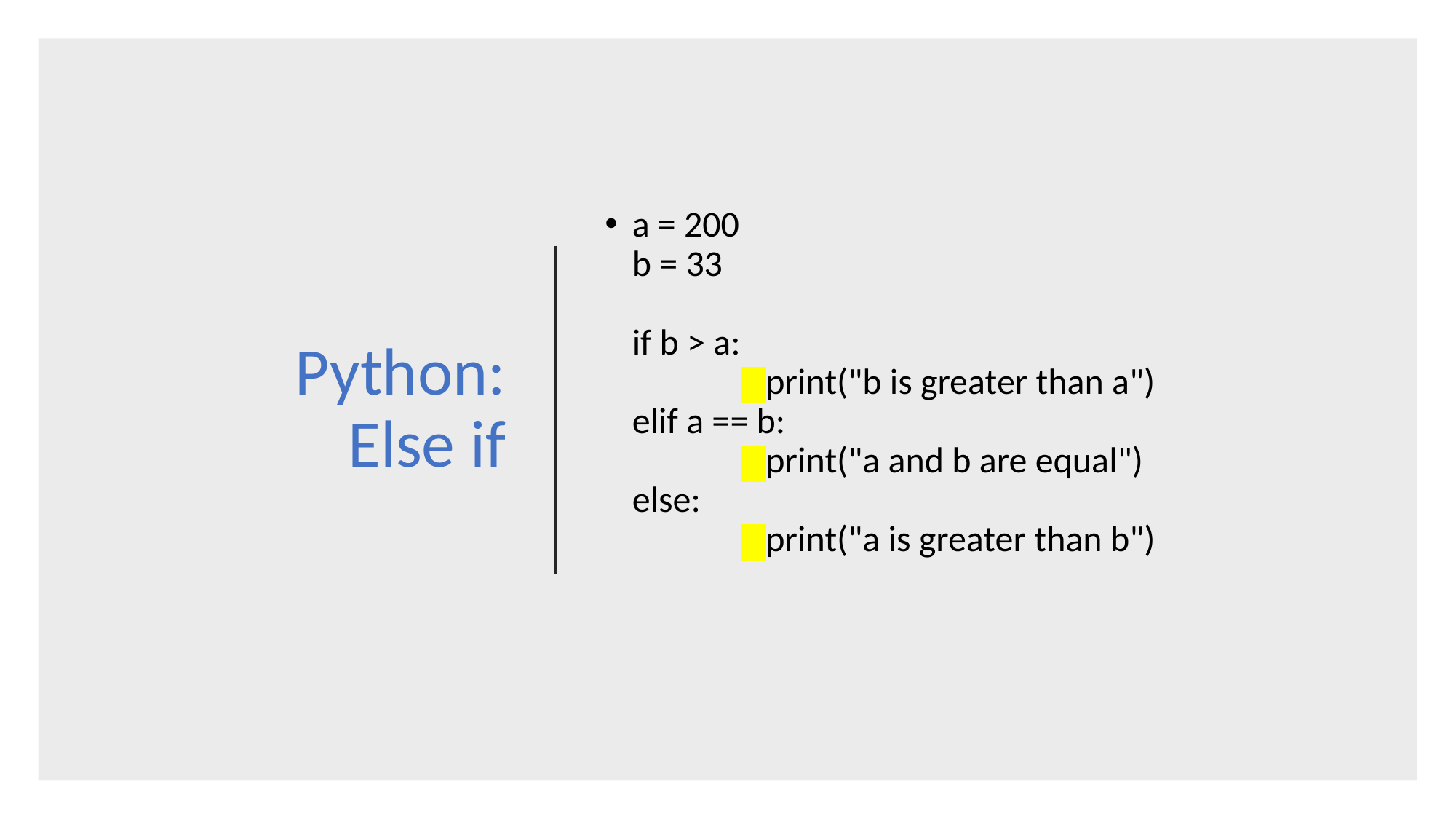

# Python: Else if
a = 200
b = 33
if b > a:
	   print("b is greater than a")
elif a == b:
	   print("a and b are equal")
else:
	   print("a is greater than b")